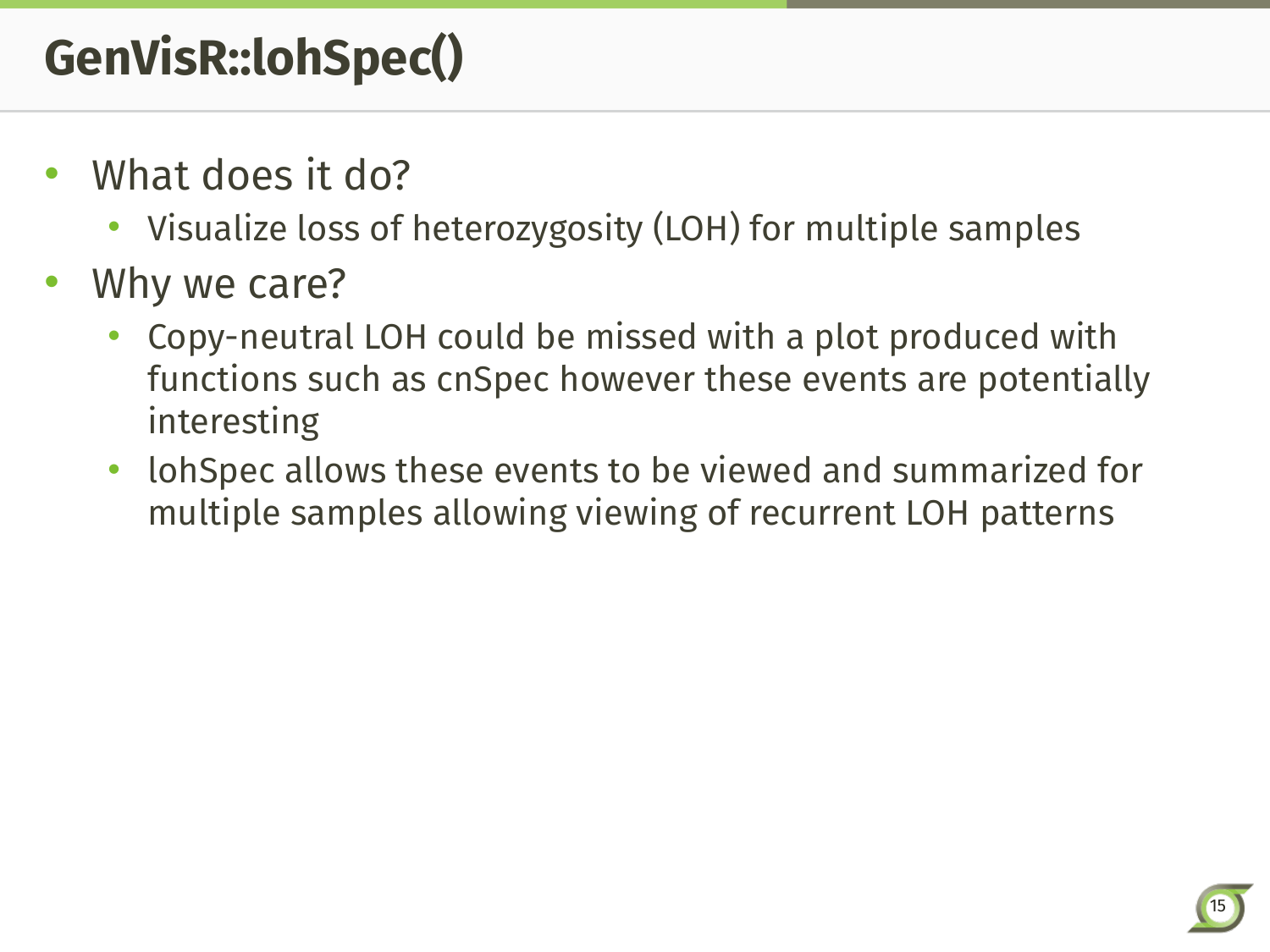

# GenVisR::lohSpec()
What does it do?
Visualize loss of heterozygosity (LOH) for multiple samples
Why we care?
Copy-neutral LOH could be missed with a plot produced with functions such as cnSpec however these events are potentially interesting
lohSpec allows these events to be viewed and summarized for multiple samples allowing viewing of recurrent LOH patterns